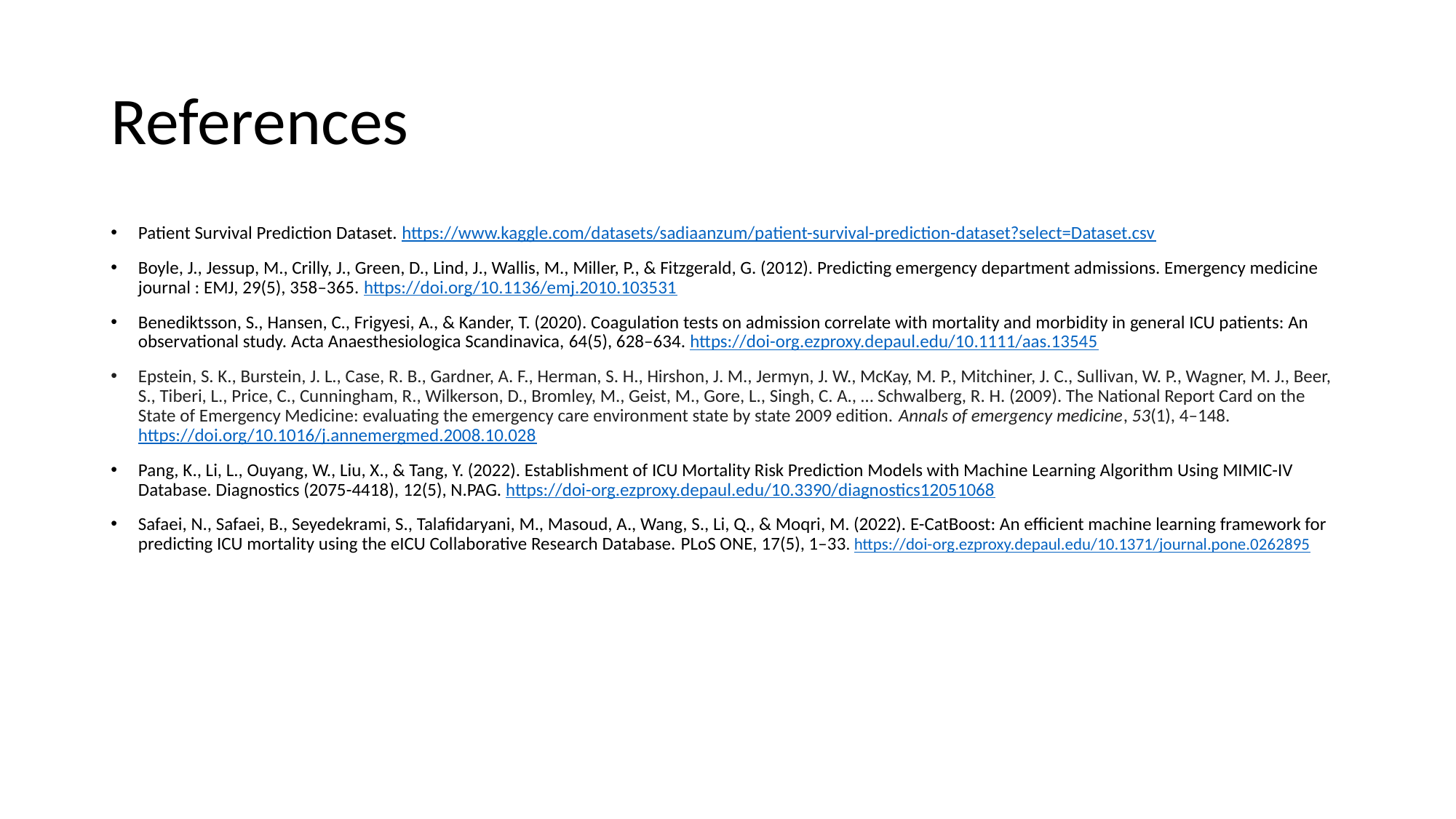

# References
Patient Survival Prediction Dataset. https://www.kaggle.com/datasets/sadiaanzum/patient-survival-prediction-dataset?select=Dataset.csv
Boyle, J., Jessup, M., Crilly, J., Green, D., Lind, J., Wallis, M., Miller, P., & Fitzgerald, G. (2012). Predicting emergency department admissions. Emergency medicine journal : EMJ, 29(5), 358–365. https://doi.org/10.1136/emj.2010.103531
Benediktsson, S., Hansen, C., Frigyesi, A., & Kander, T. (2020). Coagulation tests on admission correlate with mortality and morbidity in general ICU patients: An observational study. Acta Anaesthesiologica Scandinavica, 64(5), 628–634. https://doi-org.ezproxy.depaul.edu/10.1111/aas.13545
Epstein, S. K., Burstein, J. L., Case, R. B., Gardner, A. F., Herman, S. H., Hirshon, J. M., Jermyn, J. W., McKay, M. P., Mitchiner, J. C., Sullivan, W. P., Wagner, M. J., Beer, S., Tiberi, L., Price, C., Cunningham, R., Wilkerson, D., Bromley, M., Geist, M., Gore, L., Singh, C. A., … Schwalberg, R. H. (2009). The National Report Card on the State of Emergency Medicine: evaluating the emergency care environment state by state 2009 edition. Annals of emergency medicine, 53(1), 4–148. https://doi.org/10.1016/j.annemergmed.2008.10.028
Pang, K., Li, L., Ouyang, W., Liu, X., & Tang, Y. (2022). Establishment of ICU Mortality Risk Prediction Models with Machine Learning Algorithm Using MIMIC-IV Database. Diagnostics (2075-4418), 12(5), N.PAG. https://doi-org.ezproxy.depaul.edu/10.3390/diagnostics12051068
Safaei, N., Safaei, B., Seyedekrami, S., Talafidaryani, M., Masoud, A., Wang, S., Li, Q., & Moqri, M. (2022). E-CatBoost: An efficient machine learning framework for predicting ICU mortality using the eICU Collaborative Research Database. PLoS ONE, 17(5), 1–33. https://doi-org.ezproxy.depaul.edu/10.1371/journal.pone.0262895